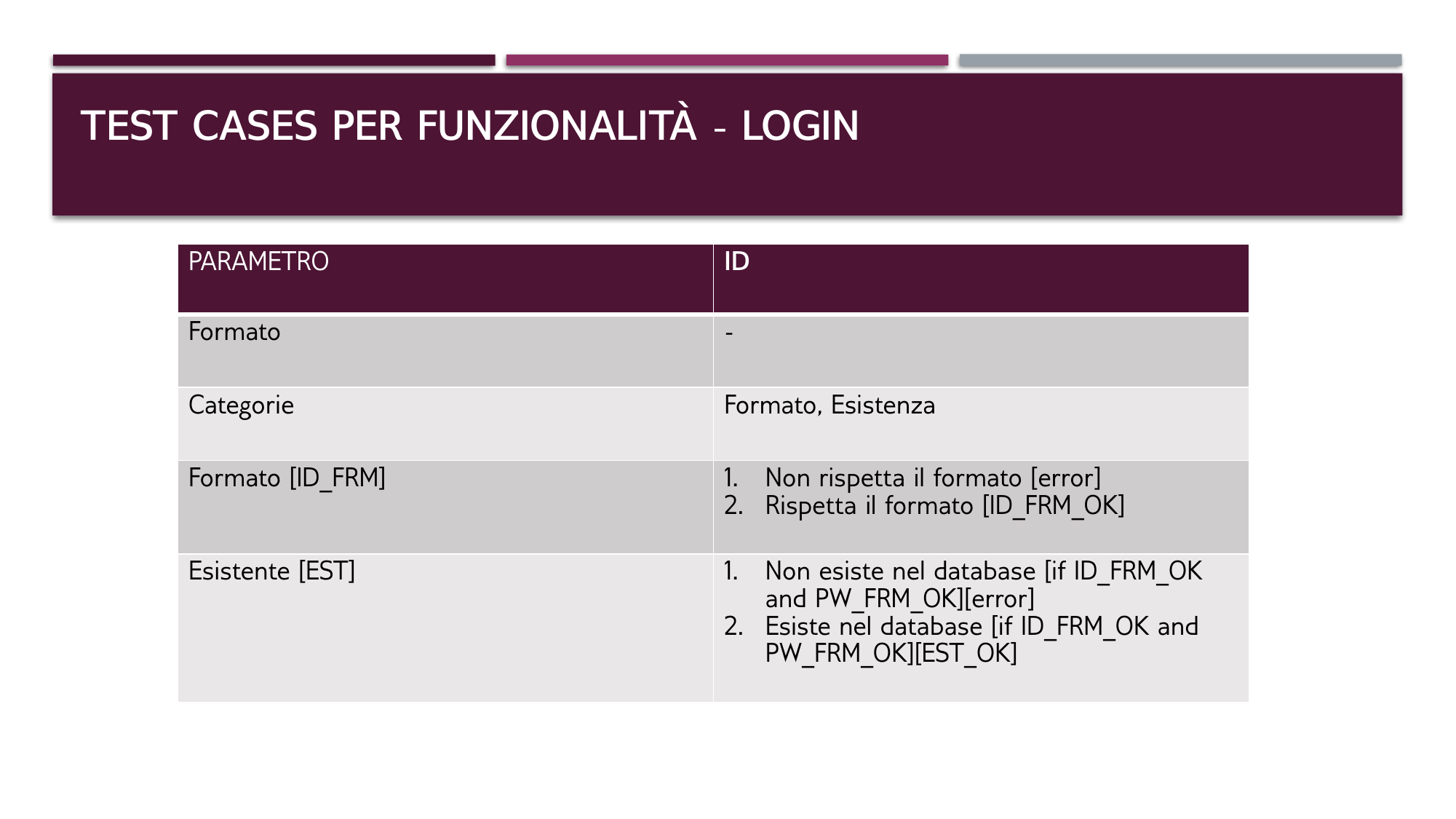

# Test Cases per Funzionalità - LOGIN

| PARAMETRO | ID |
| --- | --- |
| Formato | - |
| Categorie | Formato, Esistenza |
| Formato [ID\_FRM] | Non rispetta il formato [error] Rispetta il formato [ID\_FRM\_OK] |
| Esistente [EST] | Non esiste nel database [if ID\_FRM\_OK and PW\_FRM\_OK][error] Esiste nel database [if ID\_FRM\_OK and PW\_FRM\_OK][EST\_OK] |